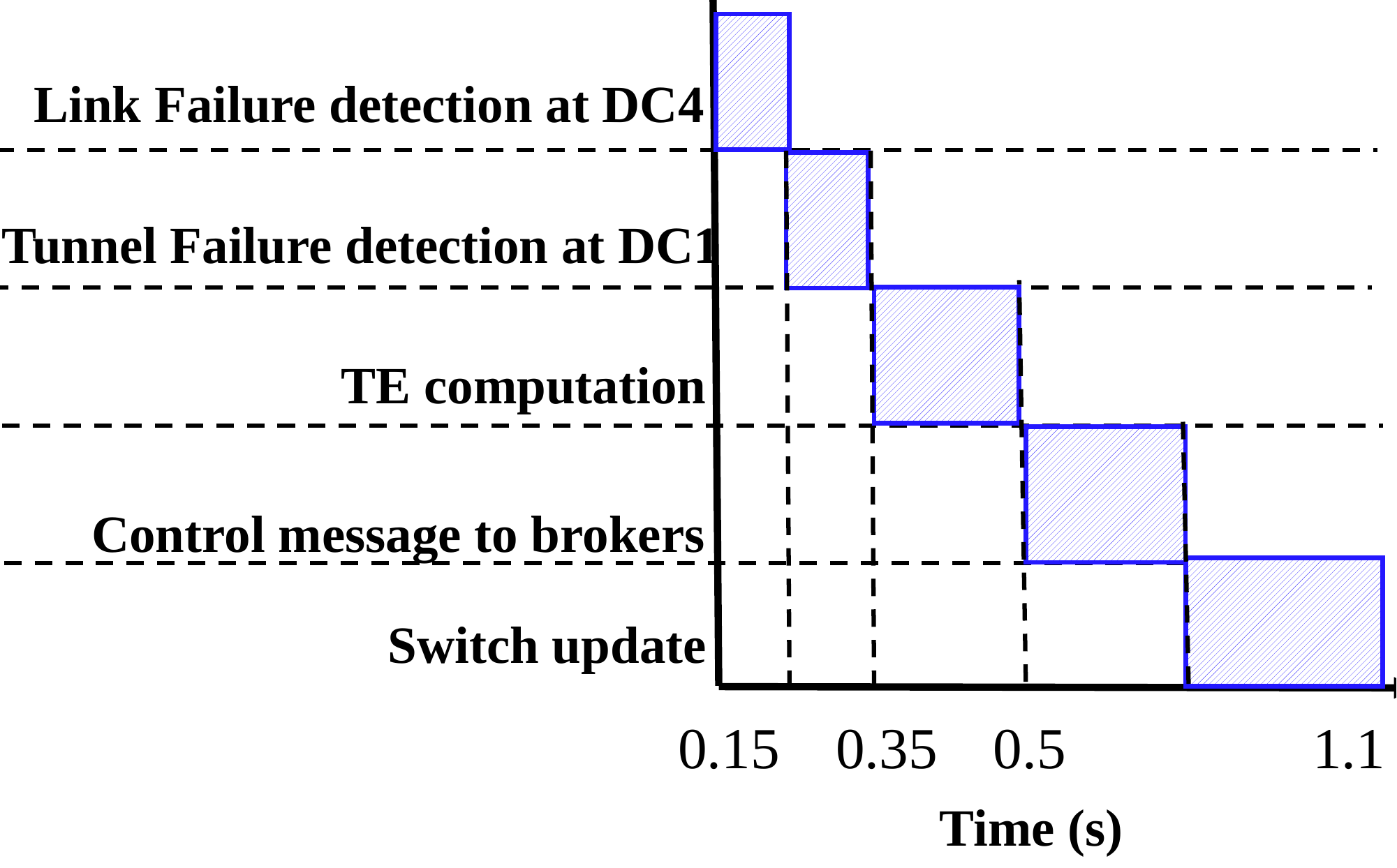

Link Failure detection at DC4

Tunnel Failure detection at DC1

TE computation

Control message to brokers

Switch update
0.15
0.35
0.5
1.1
Time (s)